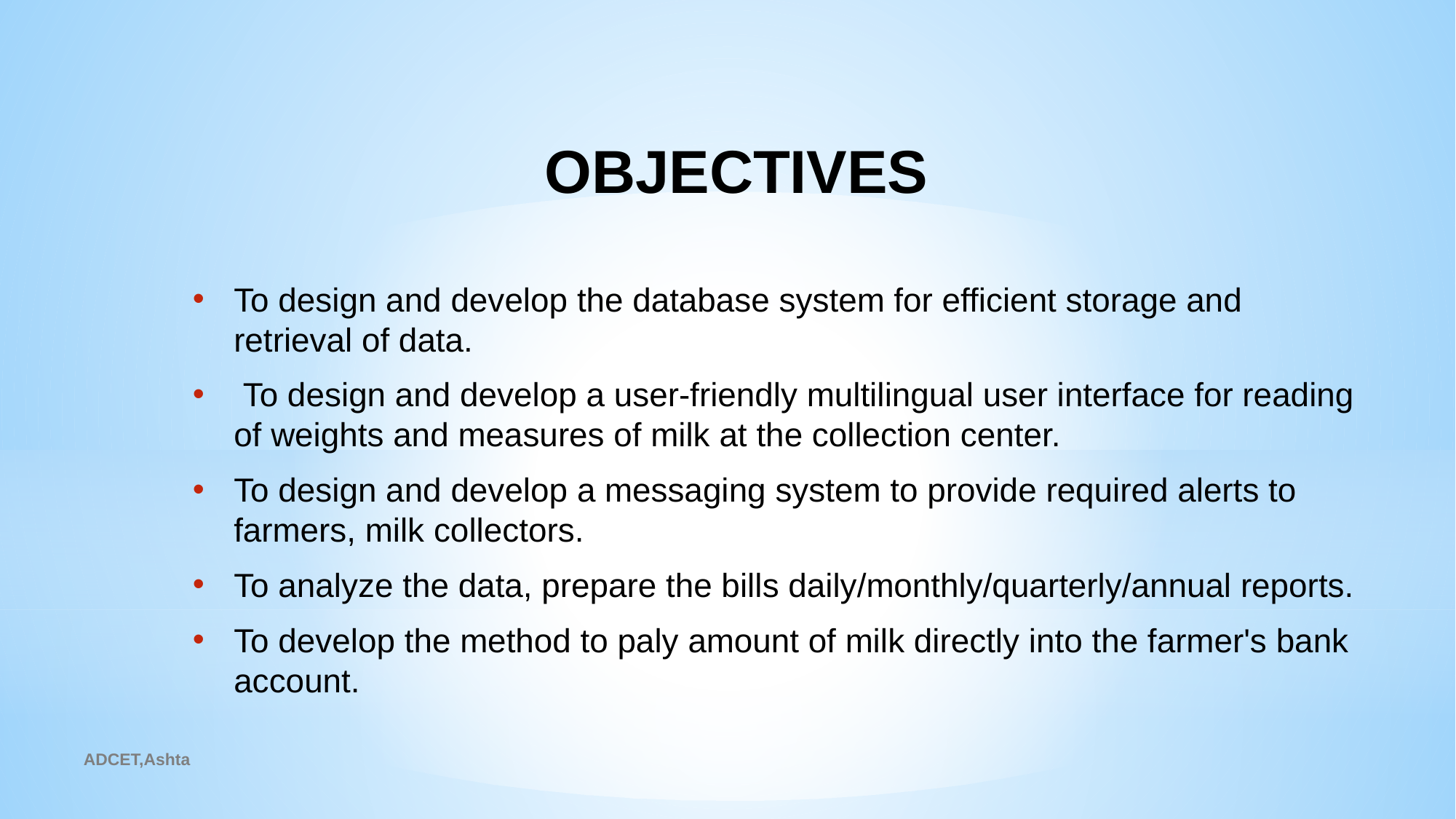

# OBJECTIVES
To design and develop the database system for efficient storage and retrieval of data.
 To design and develop a user-friendly multilingual user interface for reading of weights and measures of milk at the collection center.
To design and develop a messaging system to provide required alerts to farmers, milk collectors.
To analyze the data, prepare the bills daily/monthly/quarterly/annual reports.
To develop the method to paly amount of milk directly into the farmer's bank account.

ADCET,Ashta